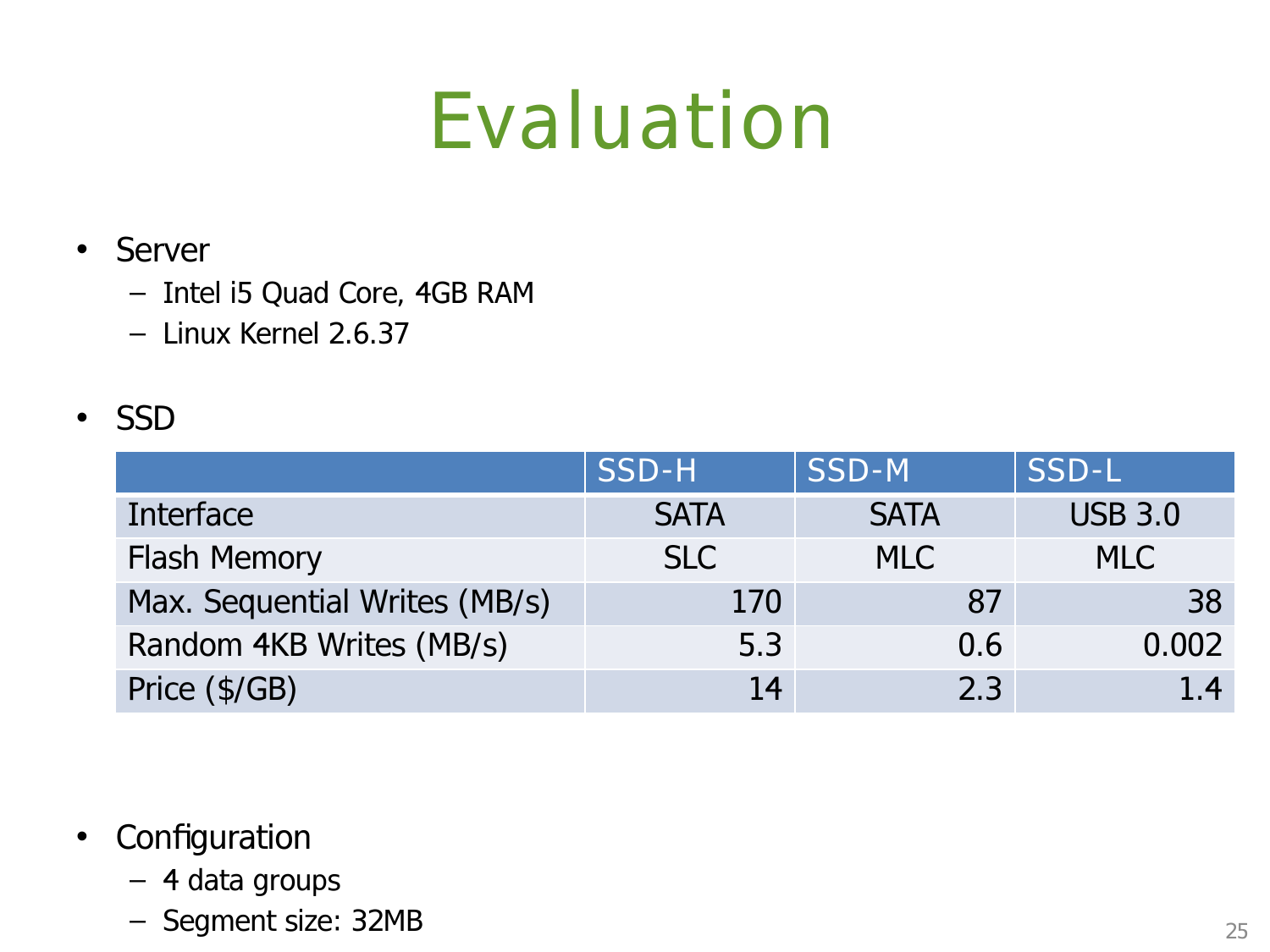

# Evaluation
Server
Intel i5 Quad Core, 4GB RAM
Linux Kernel 2.6.37

SSD

Configuration
4 data groups
Segment size: 32MB

|  | SSD-H | SSD-M | SSD-L |
| --- | --- | --- | --- |
| Interface | SATA | SATA | USB 3.0 |
| Flash Memory | SLC | MLC | MLC |
| Max. Sequential Writes (MB/s) | 170 | 87 | 38 |
| Random 4KB Writes (MB/s) | 5.3 | 0.6 | 0.002 |
| Price ($/GB) | 14 | 2.3 | 1.4 |
25